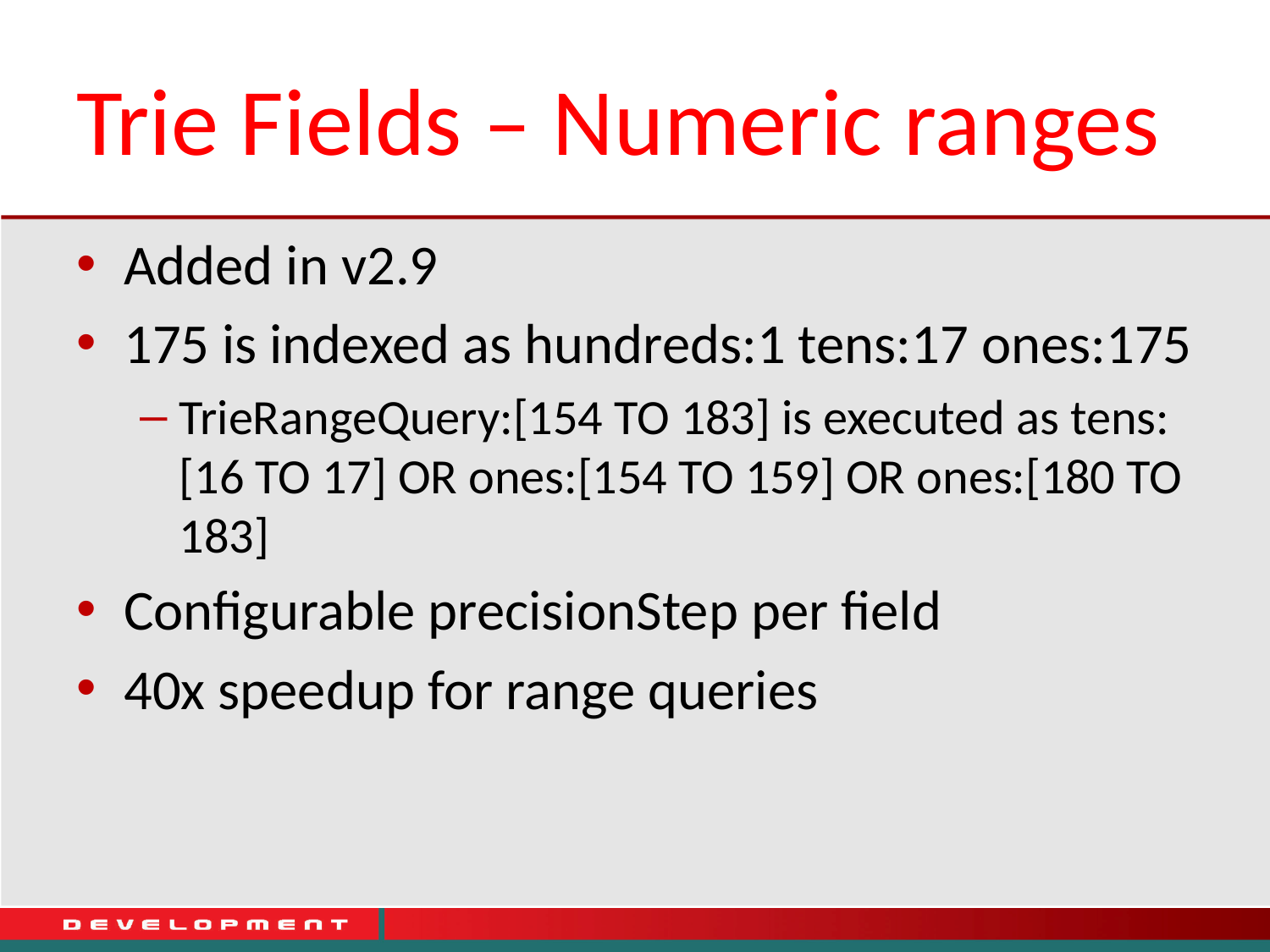

# Trie Fields – Numeric ranges
Added in v2.9
175 is indexed as hundreds:1 tens:17 ones:175
TrieRangeQuery:[154 TO 183] is executed as tens:[16 TO 17] OR ones:[154 TO 159] OR ones:[180 TO 183]
Configurable precisionStep per field
40x speedup for range queries